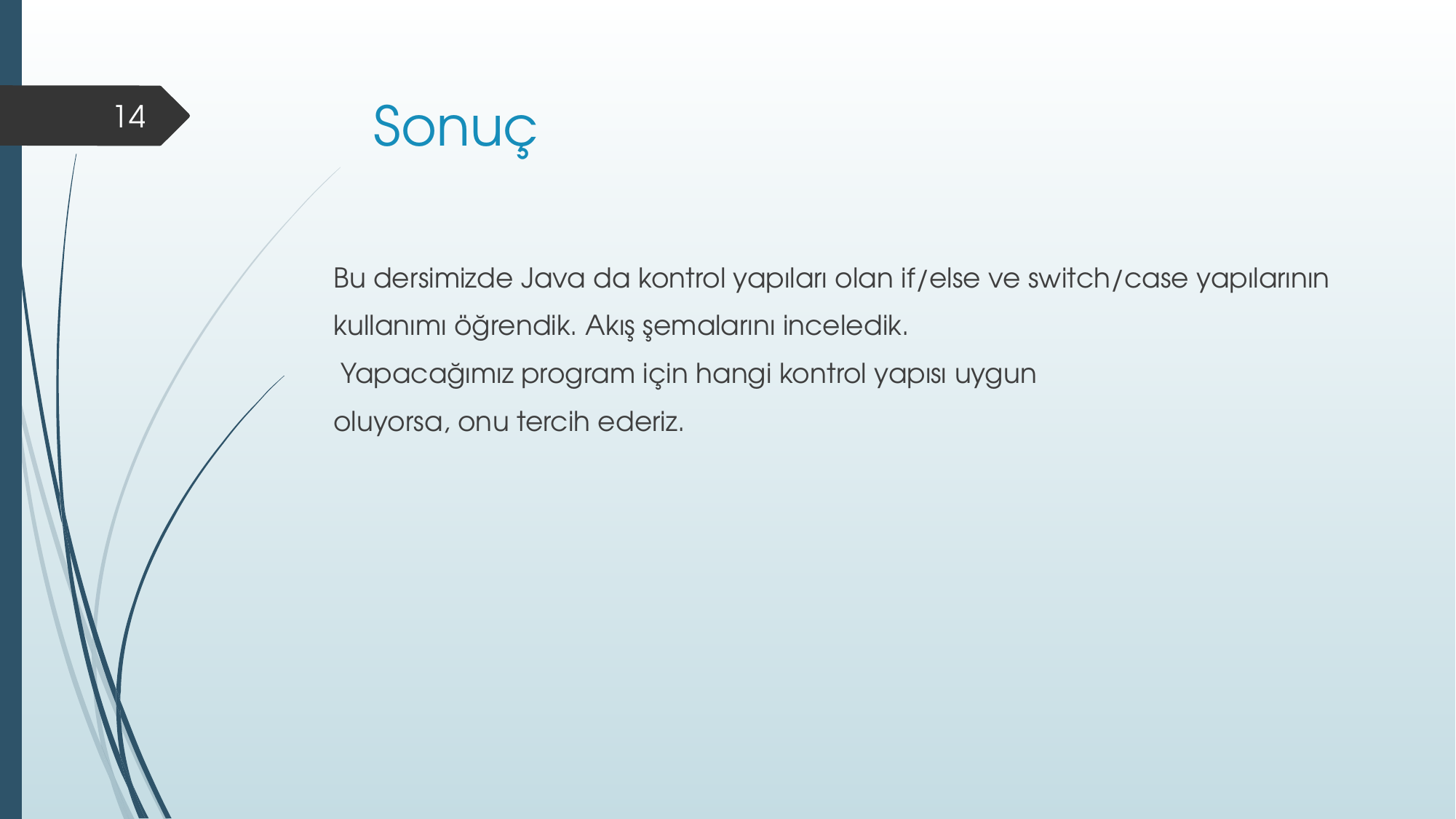

# Sonuç
14
Bu dersimizde Java da kontrol yapıları olan if/else ve switch/case yapılarının
kullanımı öğrendik. Akış şemalarını inceledik.
 Yapacağımız program için hangi kontrol yapısı uygun
oluyorsa, onu tercih ederiz.